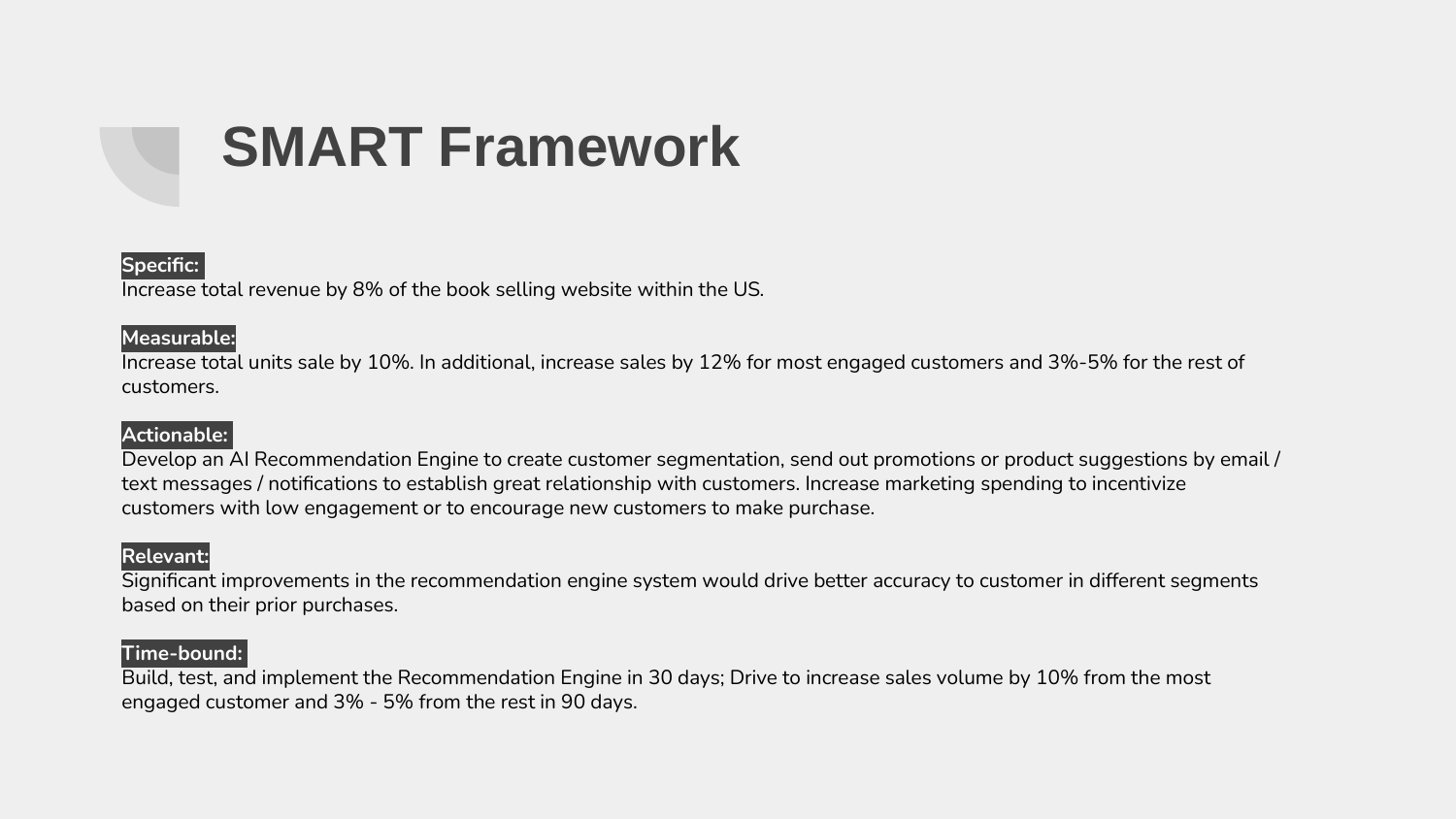

# SMART Framework
Specific:
Increase total revenue by 8% of the book selling website within the US.

Measurable:
Increase total units sale by 10%. In additional, increase sales by 12% for most engaged customers and 3%-5% for the rest of customers.

Actionable:
Develop an AI Recommendation Engine to create customer segmentation, send out promotions or product suggestions by email / text messages / notifications to establish great relationship with customers. Increase marketing spending to incentivize customers with low engagement or to encourage new customers to make purchase.

Relevant:
Significant improvements in the recommendation engine system would drive better accuracy to customer in different segments based on their prior purchases.

Time-bound:
Build, test, and implement the Recommendation Engine in 30 days; Drive to increase sales volume by 10% from the most engaged customer and 3% - 5% from the rest in 90 days.